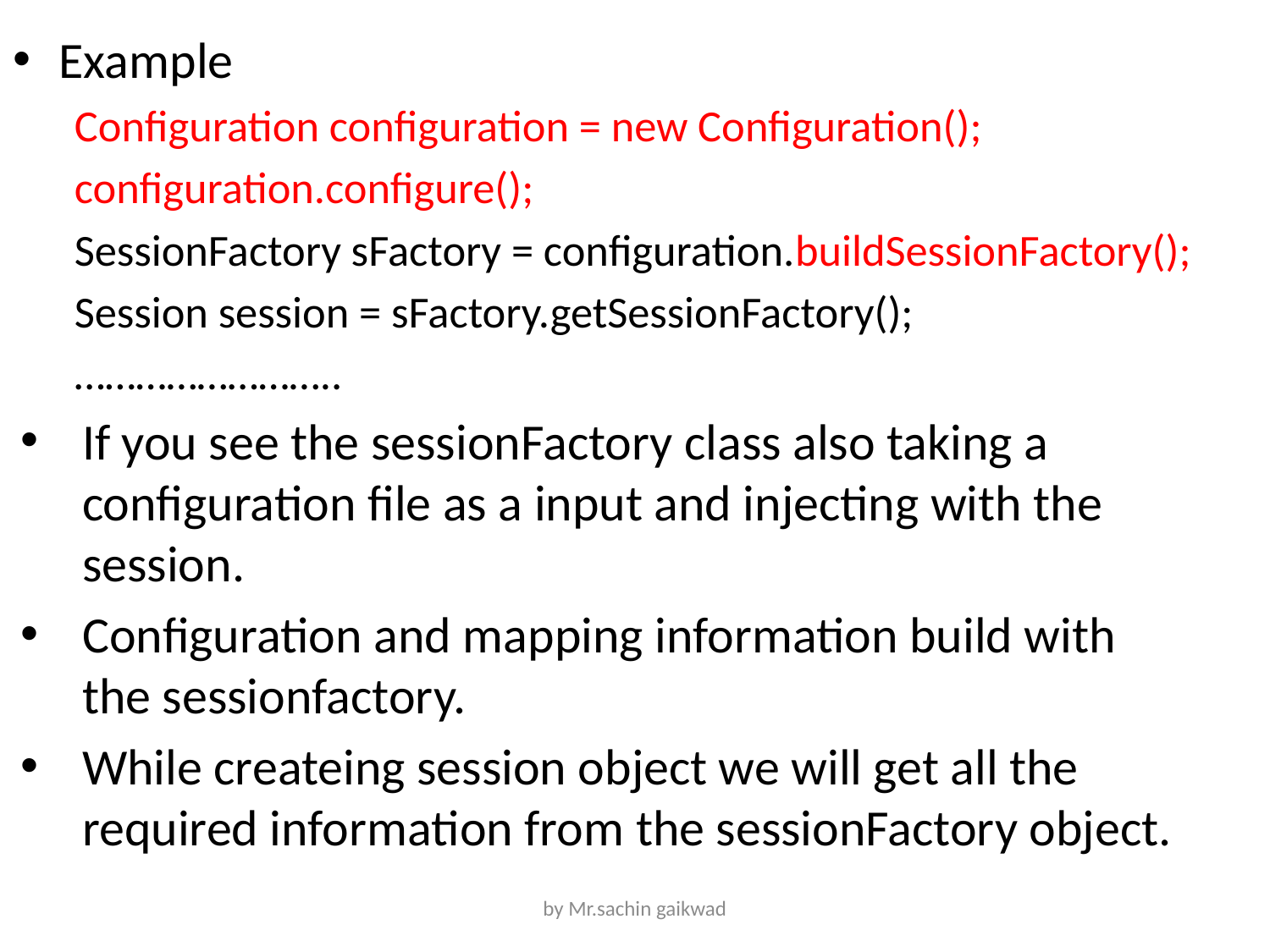

Example
Configuration configuration = new Configuration();
configuration.configure();
SessionFactory sFactory = configuration.buildSessionFactory();
Session session = sFactory.getSessionFactory();
……………………..
If you see the sessionFactory class also taking a configuration file as a input and injecting with the session.
Configuration and mapping information build with the sessionfactory.
While createing session object we will get all the required information from the sessionFactory object.

by Mr.sachin gaikwad